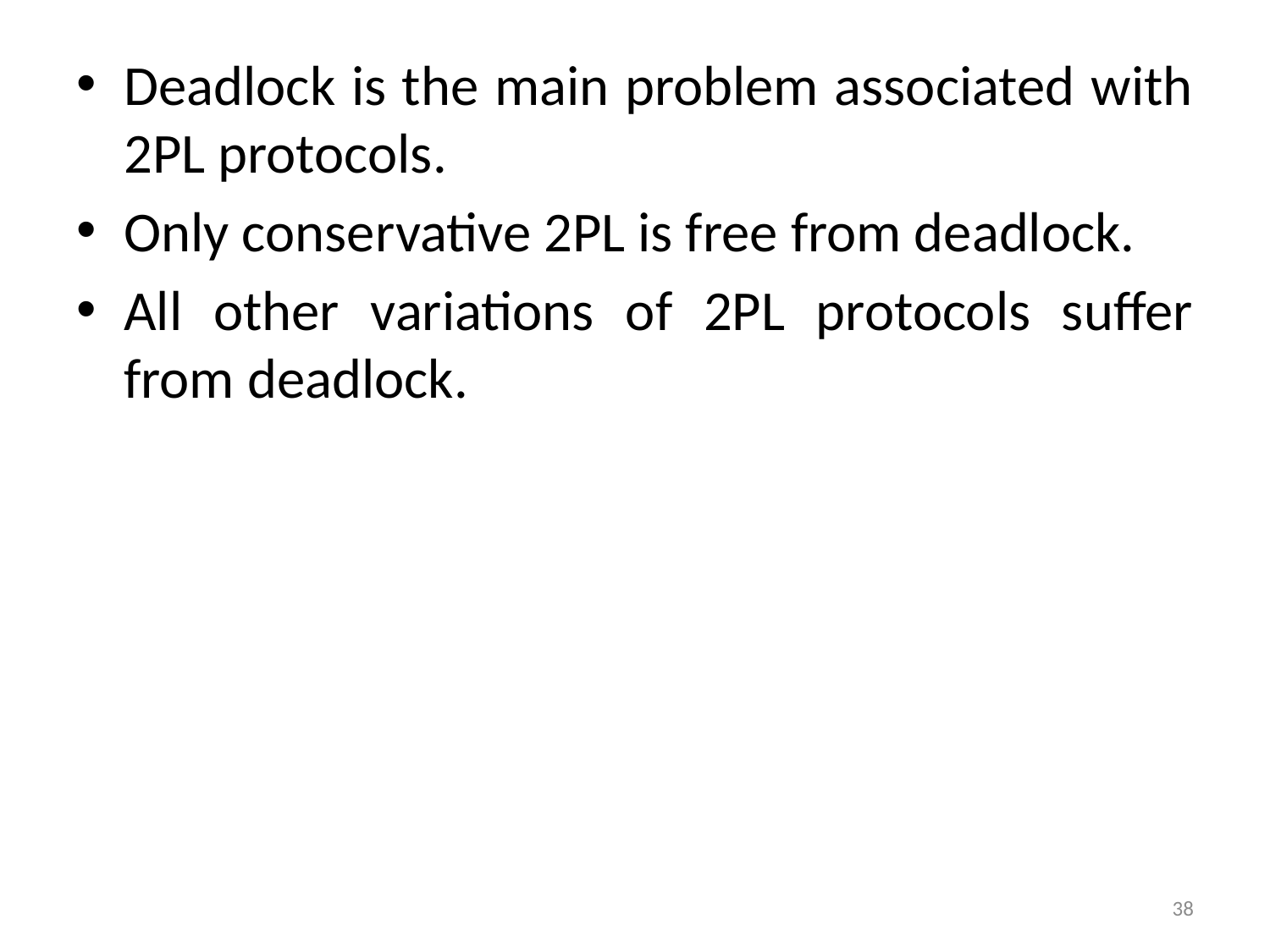

Deadlock is the main problem associated with 2PL protocols.
Only conservative 2PL is free from deadlock.
All other variations of 2PL protocols suffer from deadlock.

38